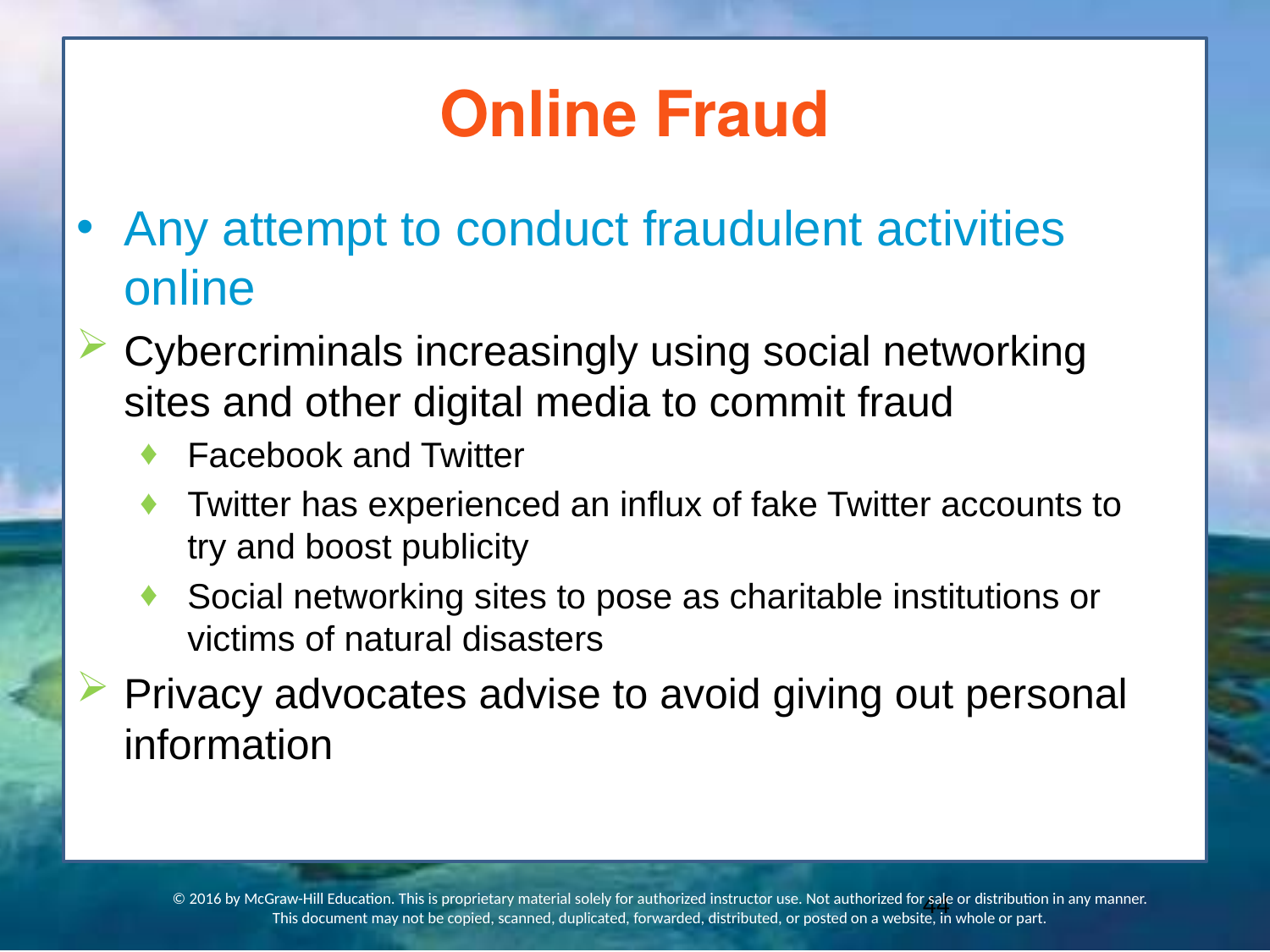

# Online Fraud
Any attempt to conduct fraudulent activities online
Cybercriminals increasingly using social networking sites and other digital media to commit fraud
Facebook and Twitter
Twitter has experienced an influx of fake Twitter accounts to try and boost publicity
Social networking sites to pose as charitable institutions or victims of natural disasters
Privacy advocates advise to avoid giving out personal information
© 2016 by McGraw-Hill Education. This is proprietary material solely for authorized instructor use. Not authorized for sale or distribution in any manner. This document may not be copied, scanned, duplicated, forwarded, distributed, or posted on a website, in whole or part.
44